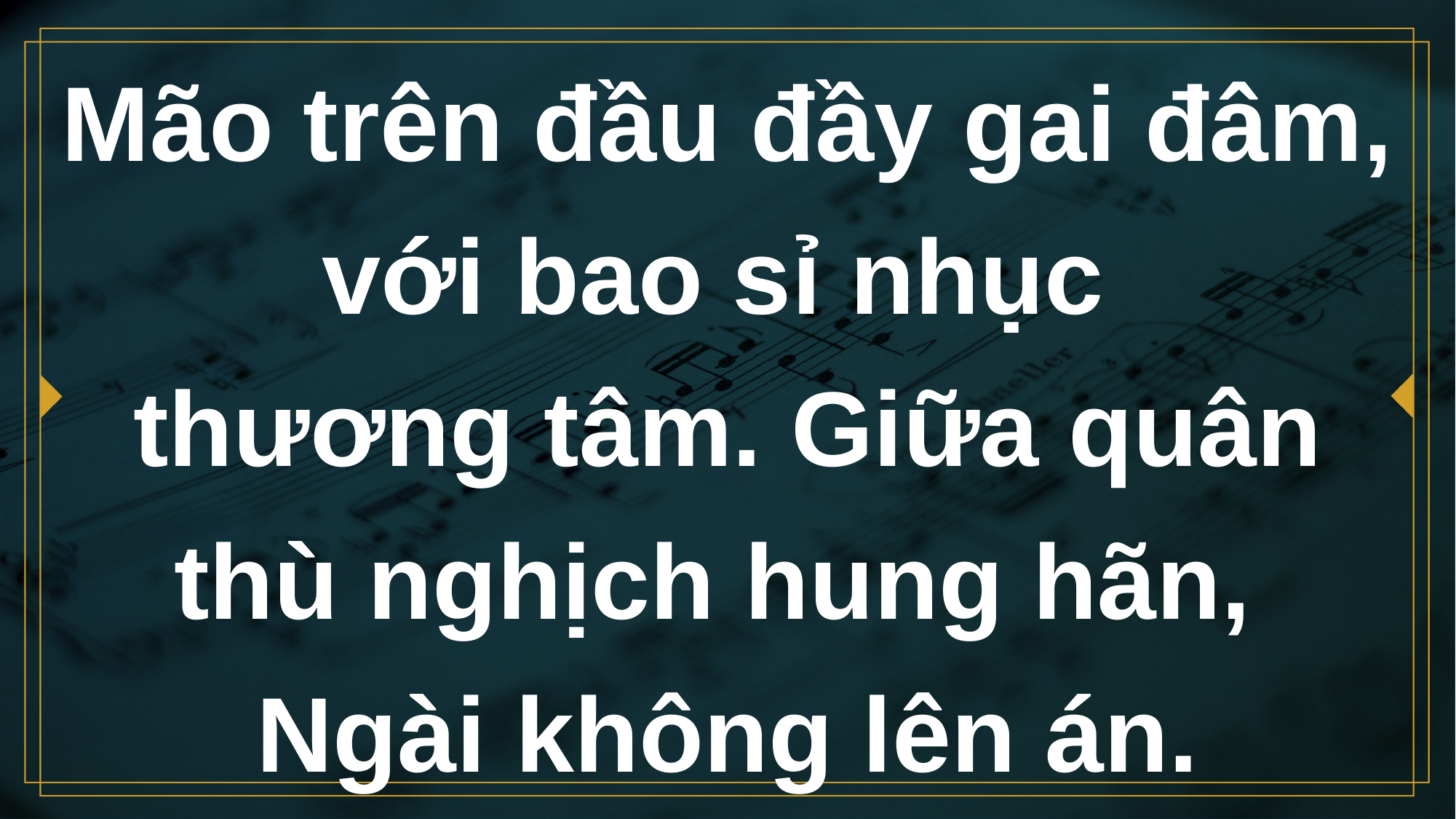

# Mão trên đầu đầy gai đâm, với bao sỉ nhục thương tâm. Giữa quân thù nghịch hung hãn, Ngài không lên án.